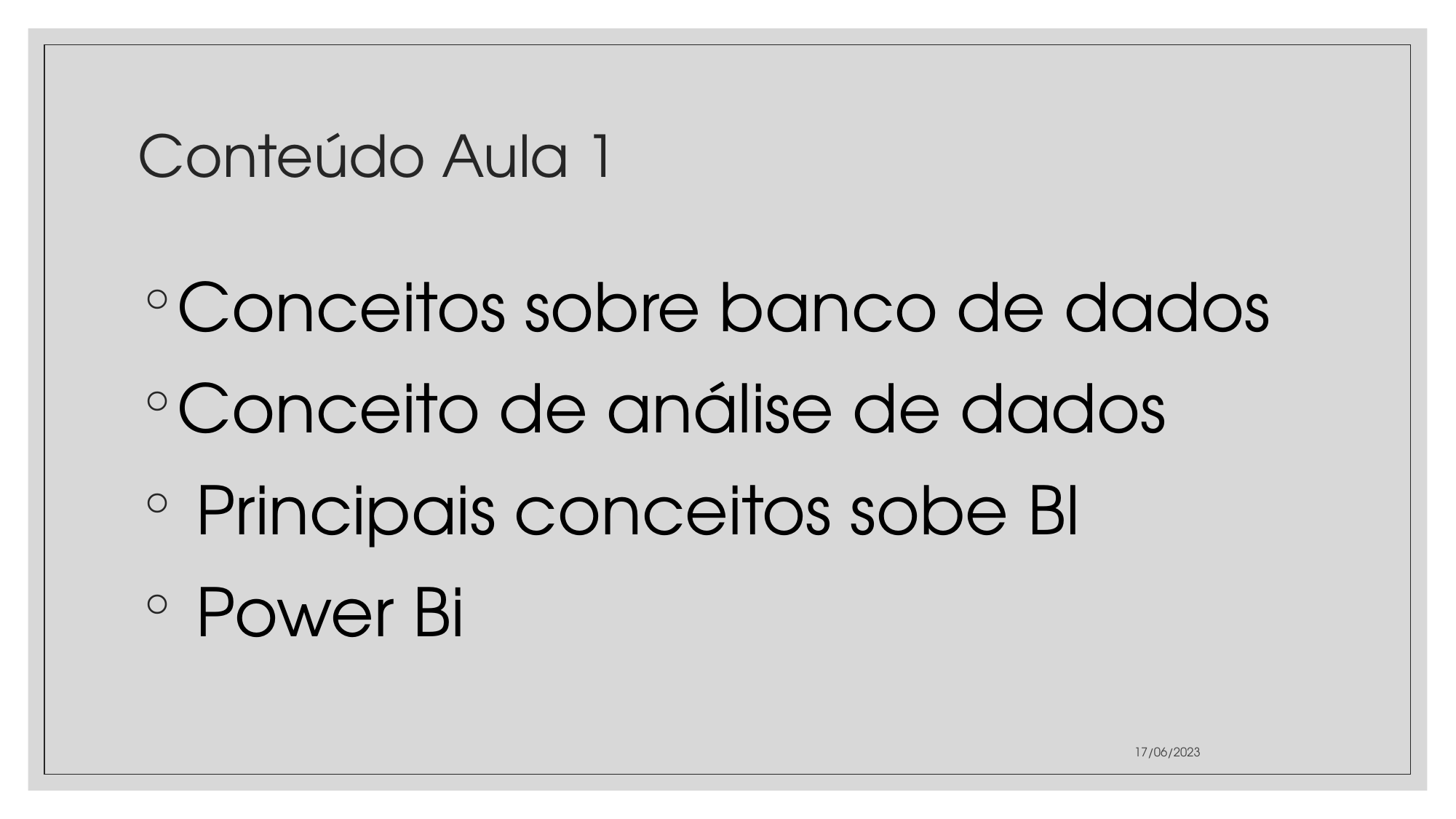

# Conteúdo Aula 1
Conceitos sobre banco de dados
Conceito de análise de dados
 Principais conceitos sobe BI
 Power Bi
17/06/2023